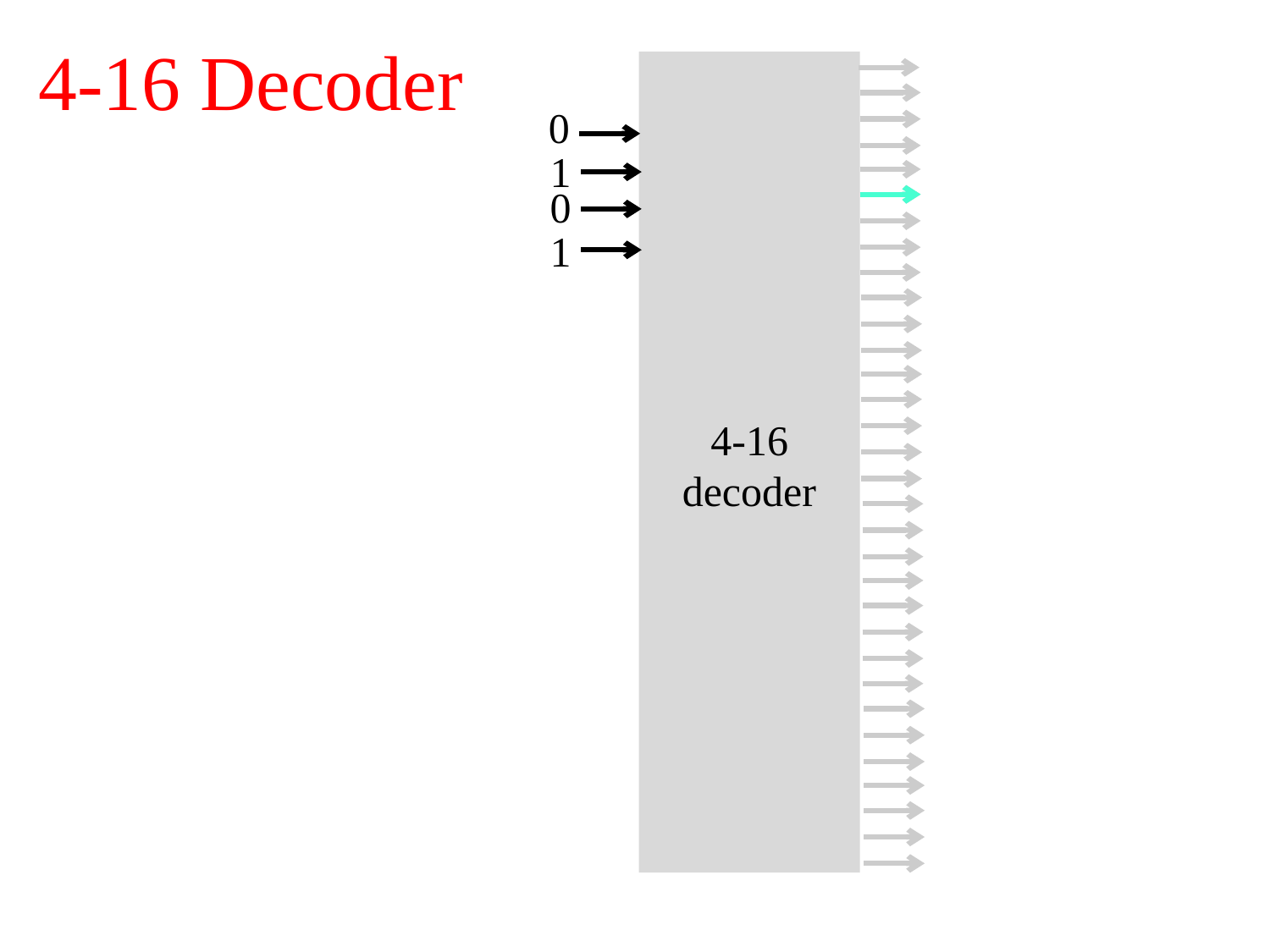

# 4-16 Decoder

4-16 decoder
0
1
0
1